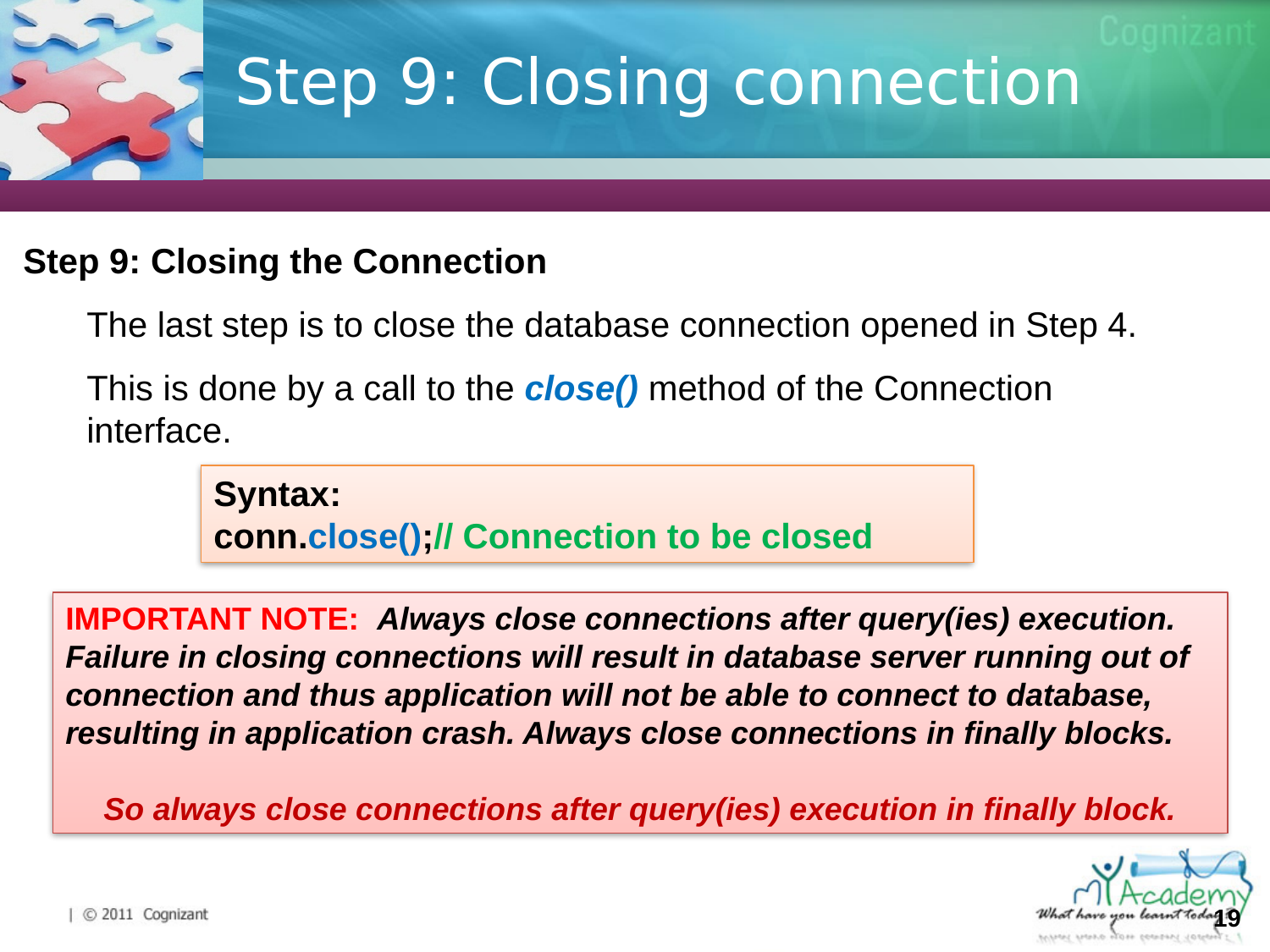

# Step 9: Closing connection
Step 9: Closing the Connection
The last step is to close the database connection opened in Step 4.
This is done by a call to the close() method of the Connection interface.
Syntax:
conn.close();// Connection to be closed
IMPORTANT NOTE:  Always close connections after query(ies) execution. Failure in closing connections will result in database server running out of connection and thus application will not be able to connect to database, resulting in application crash. Always close connections in finally blocks.

So always close connections after query(ies) execution in finally block.
19